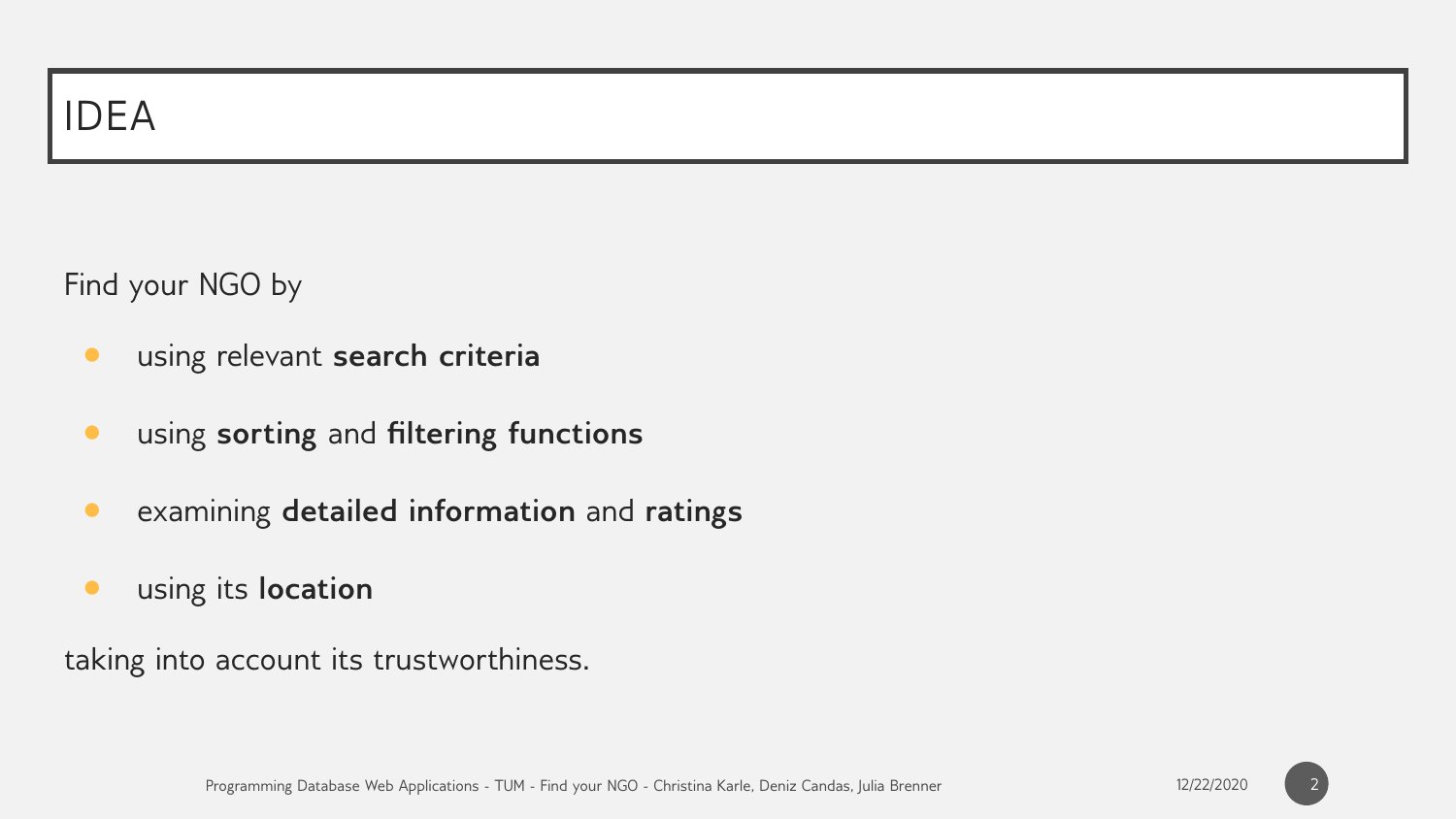

# Idea

Find your NGO by
using relevant search criteria
using sorting and filtering functions

examining detailed information and ratings

using its location
taking into account its trustworthiness.
2
Programming Database Web Applications - TUM - Find your NGO - Christina Karle, Deniz Candas, Julia Brenner
12/22/2020